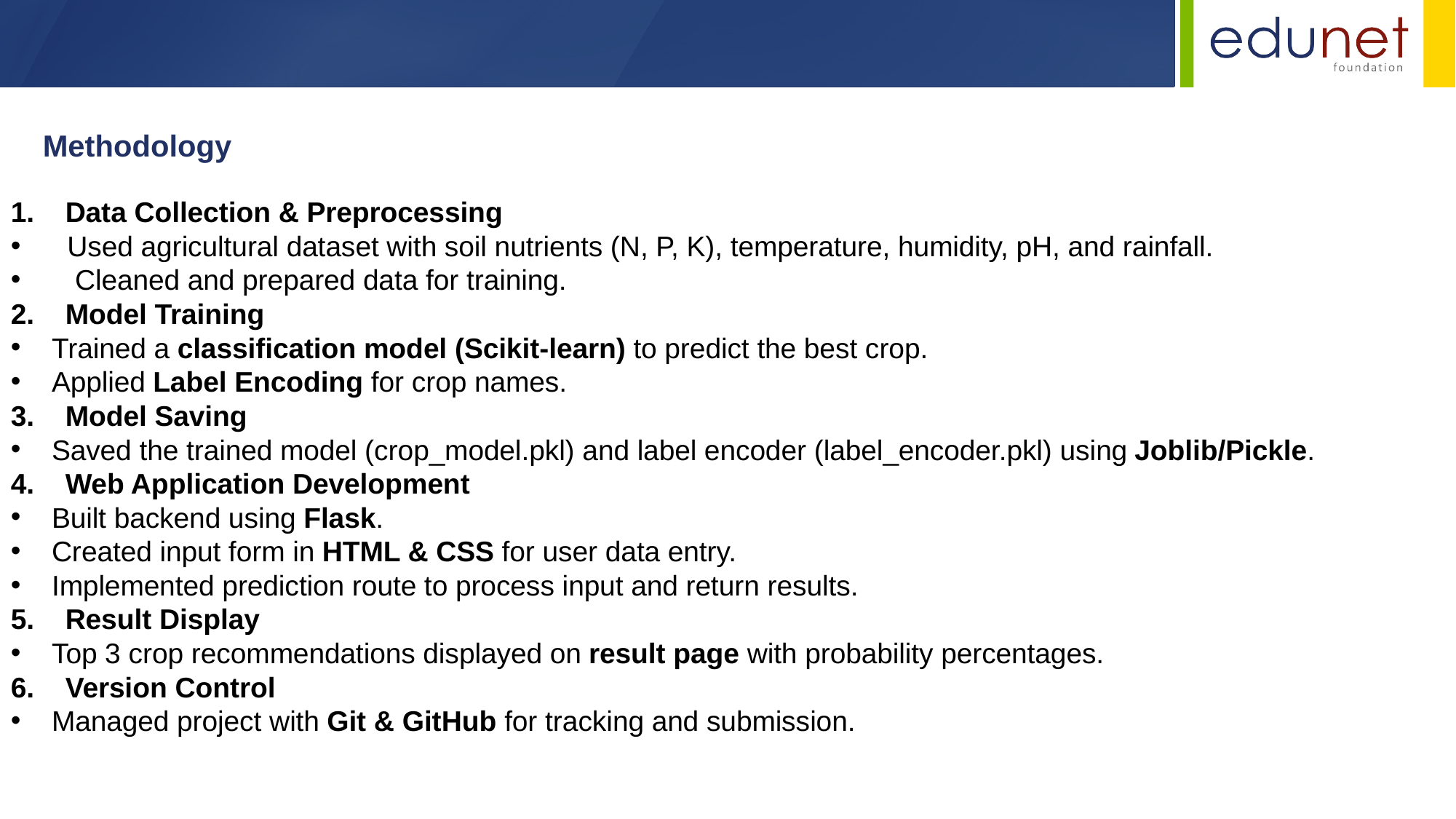

Methodology
Data Collection & Preprocessing
  Used agricultural dataset with soil nutrients (N, P, K), temperature, humidity, pH, and rainfall.
   Cleaned and prepared data for training.
Model Training
Trained a classification model (Scikit-learn) to predict the best crop.
Applied Label Encoding for crop names.
Model Saving
Saved the trained model (crop_model.pkl) and label encoder (label_encoder.pkl) using Joblib/Pickle.
Web Application Development
Built backend using Flask.
Created input form in HTML & CSS for user data entry.
Implemented prediction route to process input and return results.
Result Display
Top 3 crop recommendations displayed on result page with probability percentages.
Version Control
Managed project with Git & GitHub for tracking and submission.